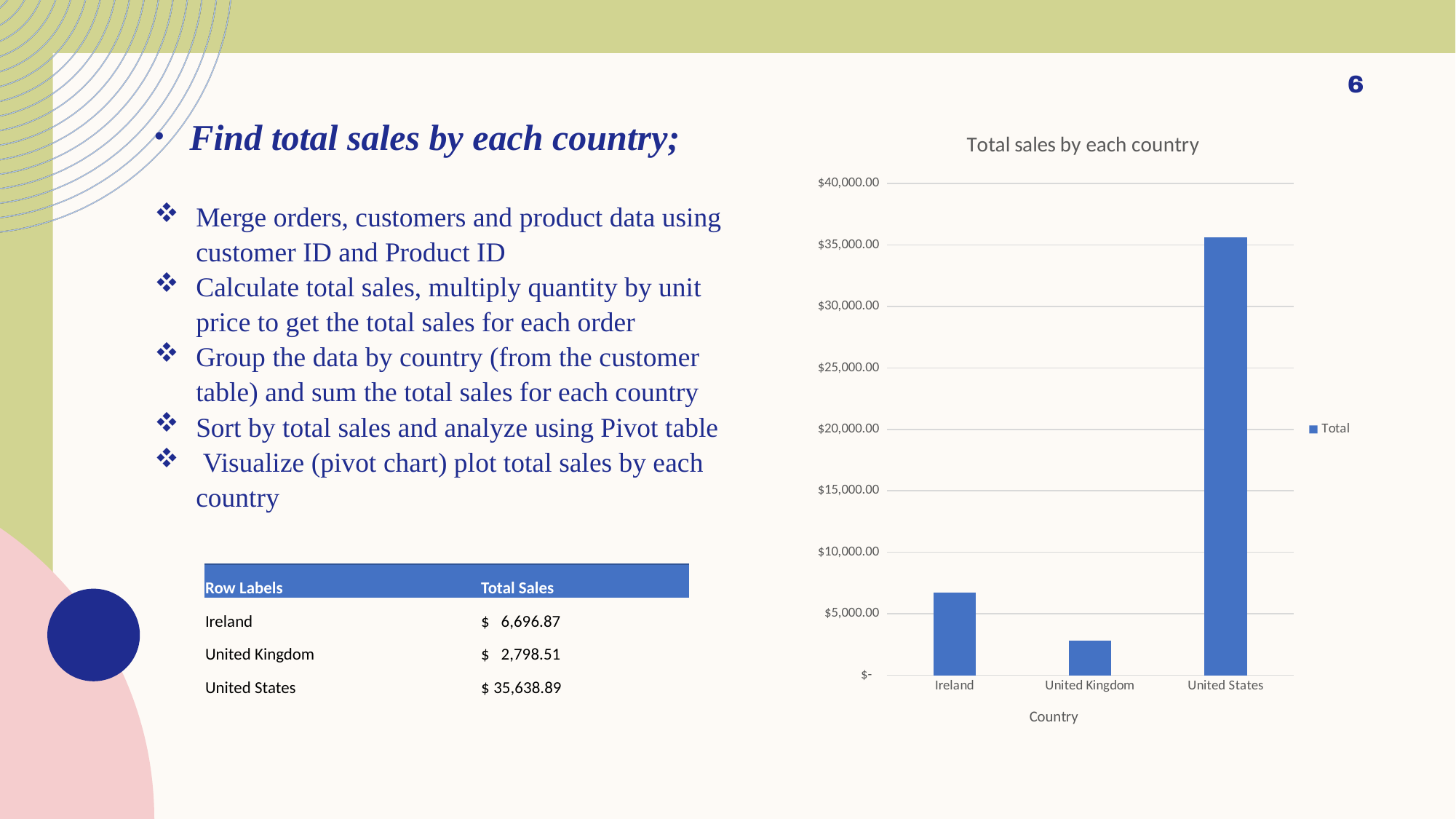

6

### Chart: Total sales by each country

| Category | Total |
|---|---|
| Ireland | 6696.865000000001 |
| United Kingdom | 2798.504999999999 |
| United States | 35638.88499999998 |
 Find total sales by each country;

Merge orders, customers and product data using customer ID and Product ID
Calculate total sales, multiply quantity by unit price to get the total sales for each order
Group the data by country (from the customer table) and sum the total sales for each country
Sort by total sales and analyze using Pivot table
 Visualize (pivot chart) plot total sales by each country

| Row Labels | Total Sales |
| --- | --- |
| Ireland | $ 6,696.87 |
| United Kingdom | $ 2,798.51 |
| United States | $ 35,638.89 |